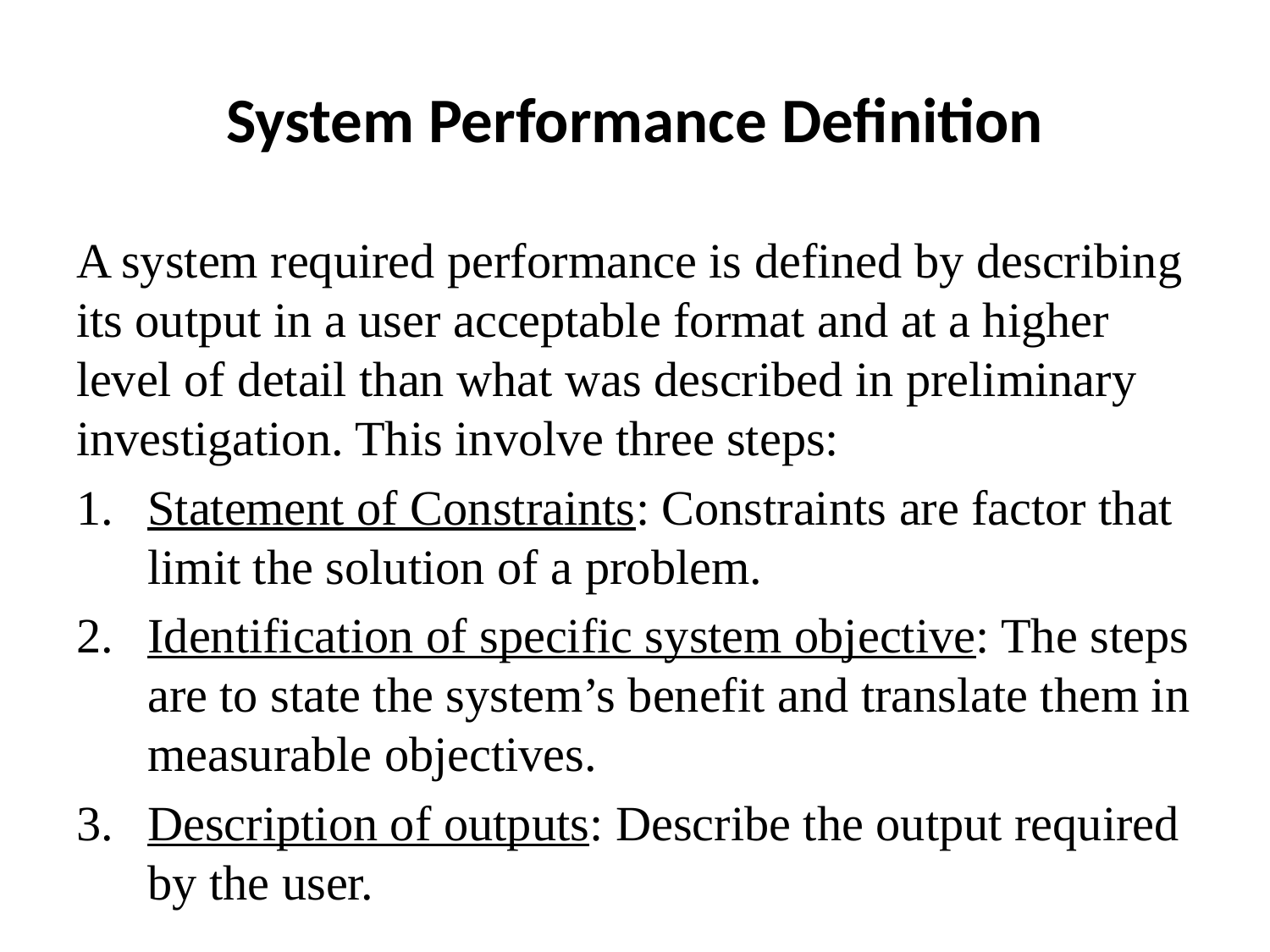

# System Performance Definition
A system required performance is defined by describing its output in a user acceptable format and at a higher level of detail than what was described in preliminary investigation. This involve three steps:
Statement of Constraints: Constraints are factor that limit the solution of a problem.
Identification of specific system objective: The steps are to state the system’s benefit and translate them in measurable objectives.
Description of outputs: Describe the output required by the user.